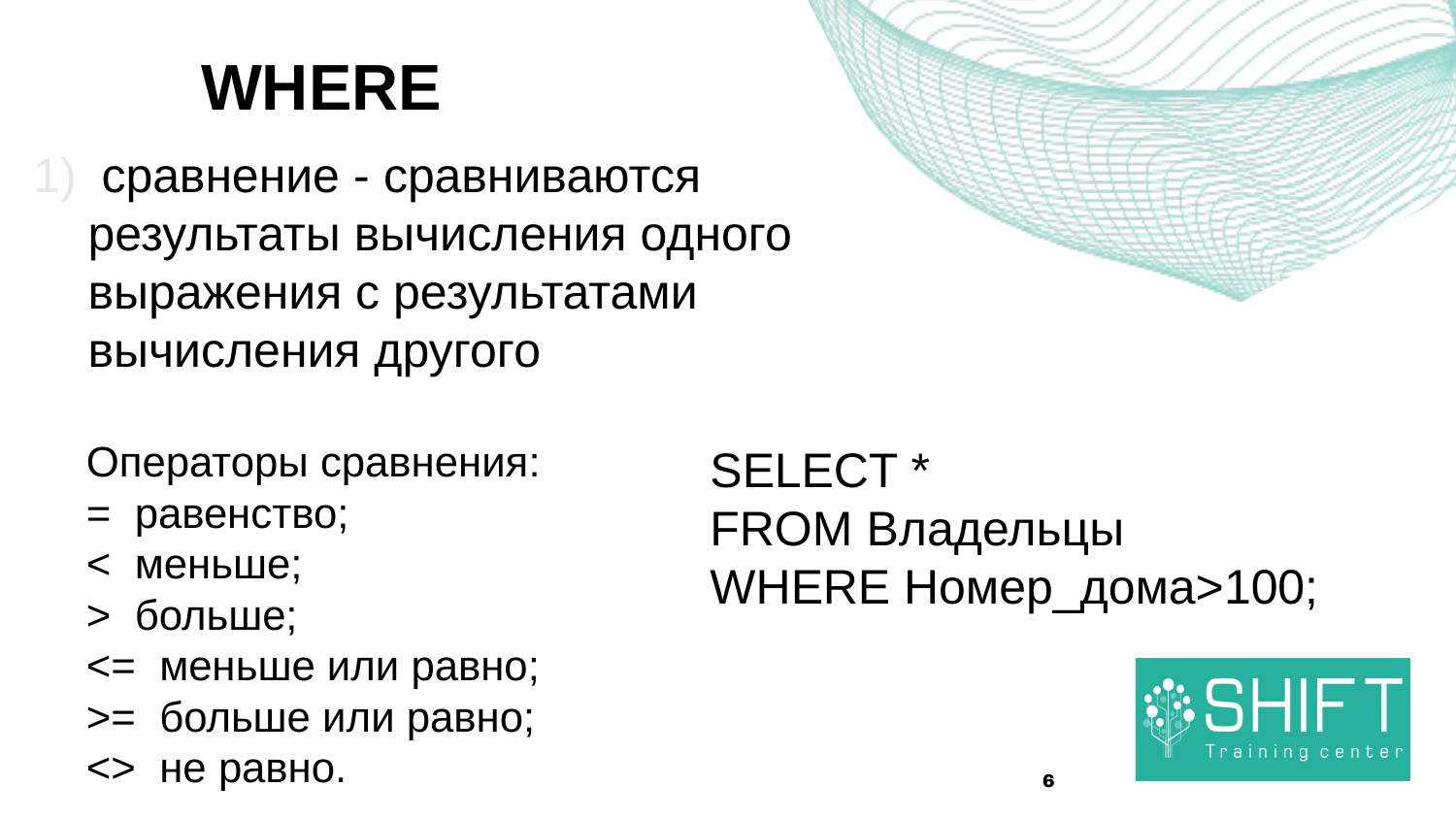

WHERE
 cравнение - сравниваются результаты вычисления одного выражения с результатами вычисления другого
Операторы сравнения:
=  равенство;
<  меньше;
>  больше;
<=  меньше или равно;
>=  больше или равно;
<>  не равно.
SELECT *
FROM Владельцы
WHERE Номер_дома>100;
6